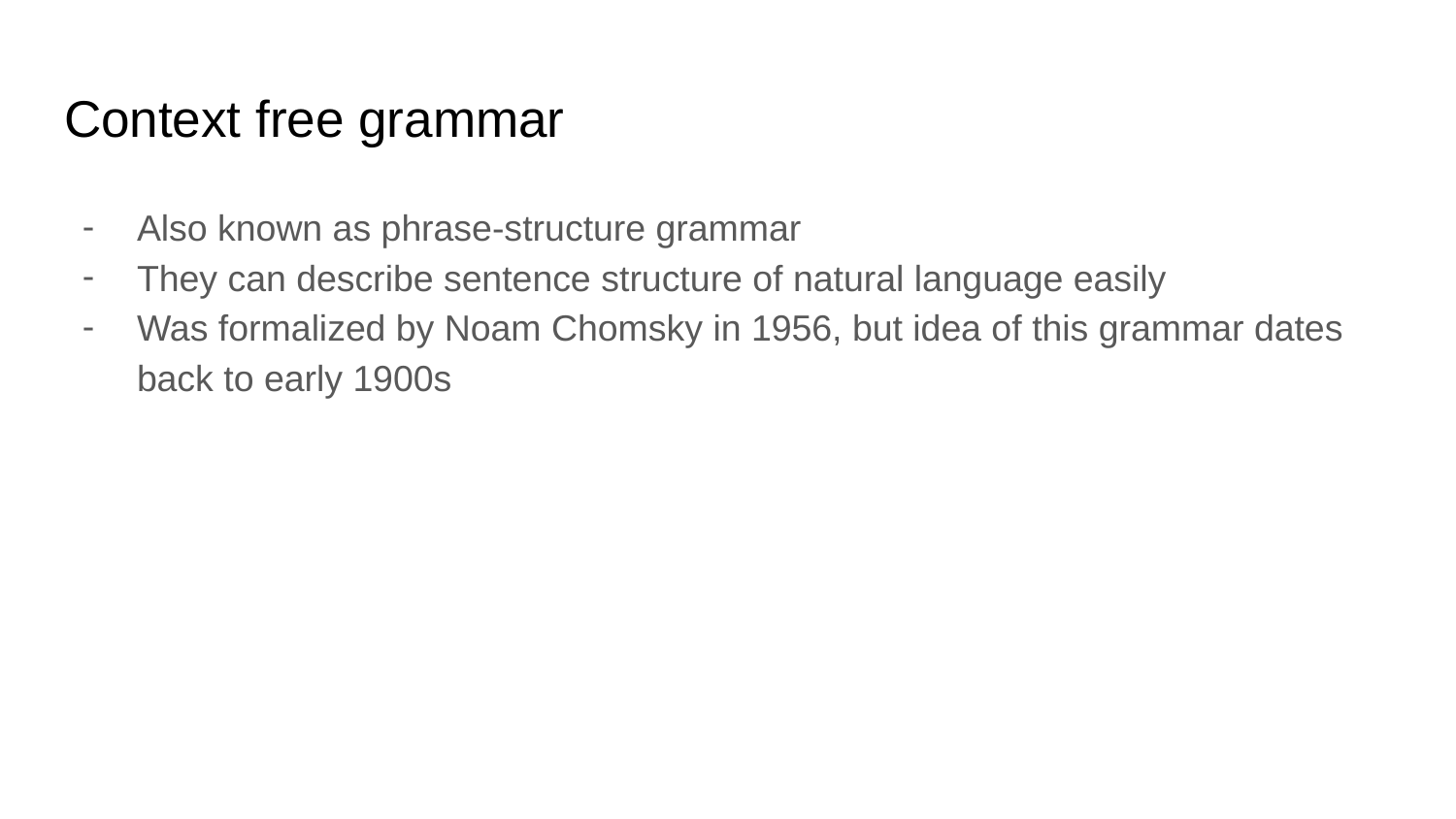

# Context free grammar
Also known as phrase-structure grammar
They can describe sentence structure of natural language easily
Was formalized by Noam Chomsky in 1956, but idea of this grammar dates back to early 1900s